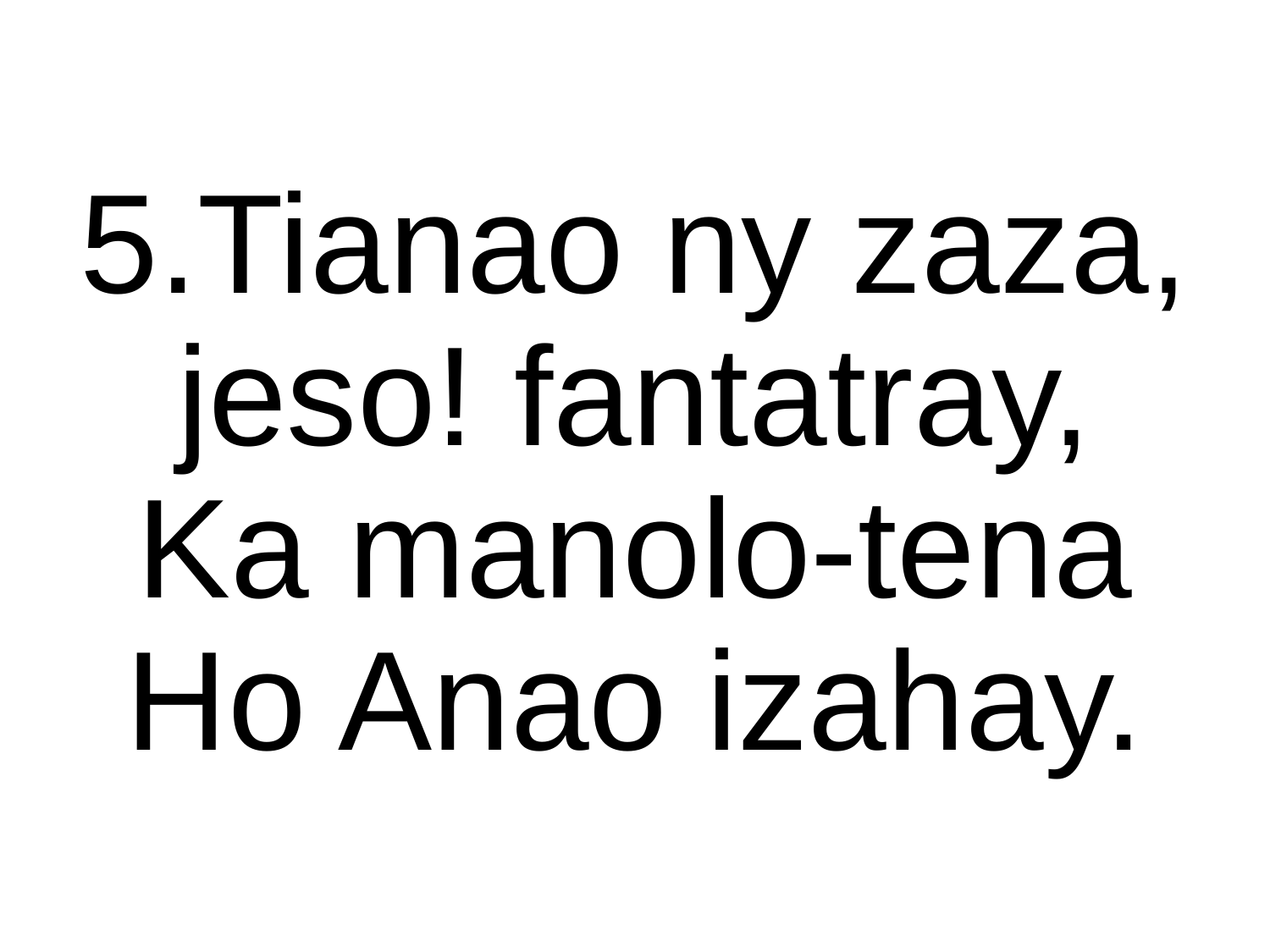

5.Tianao ny zaza,
jeso! fantatray,
Ka manolo-tena
Ho Anao izahay.